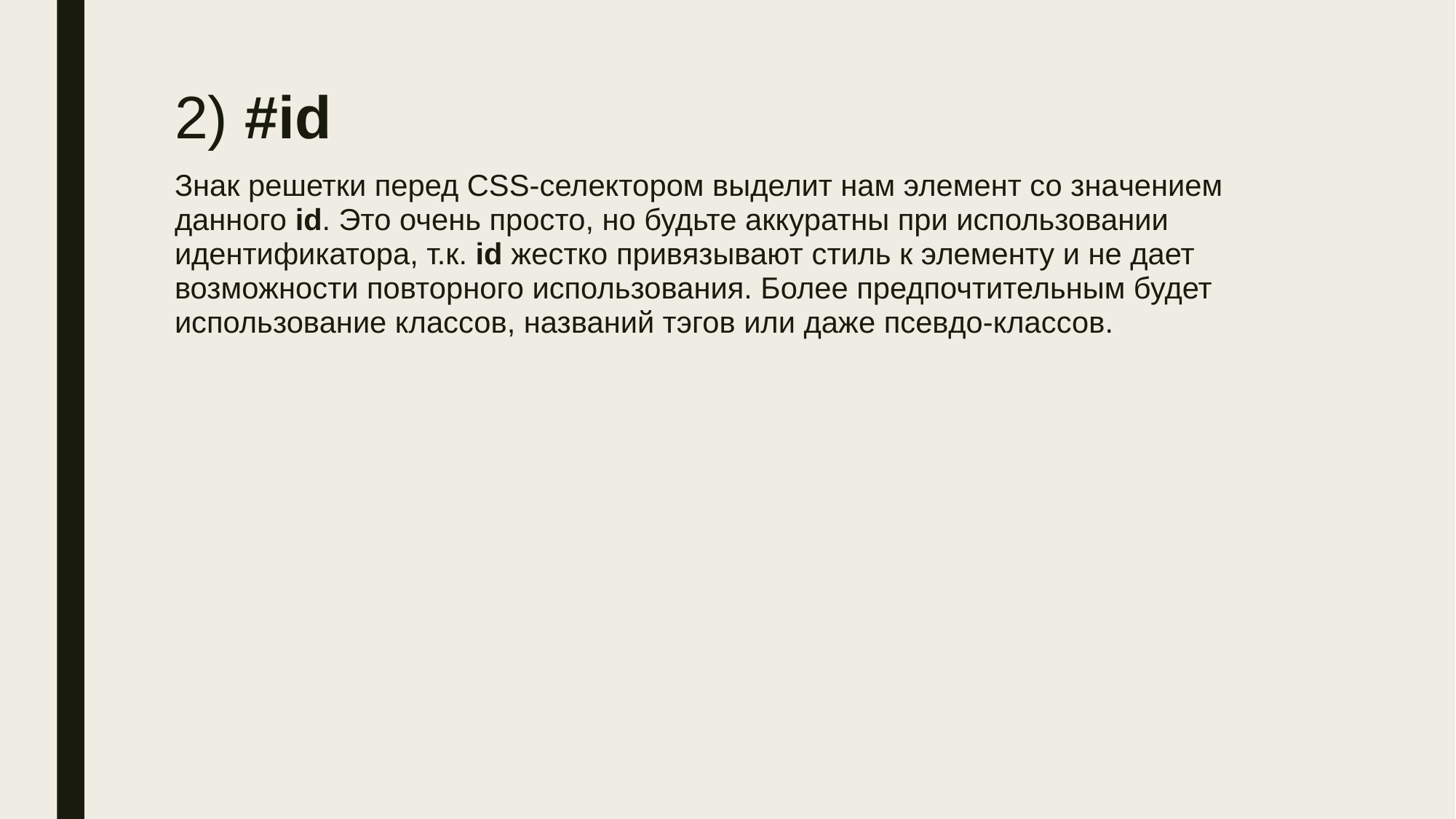

# 2) #id
Знак решетки перед CSS-селектором выделит нам элемент со значением данного id. Это очень просто, но будьте аккуратны при использовании идентификатора, т.к. id жестко привязывают стиль к элементу и не дает возможности повторного использования. Более предпочтительным будет использование классов, названий тэгов или даже псевдо-классов.